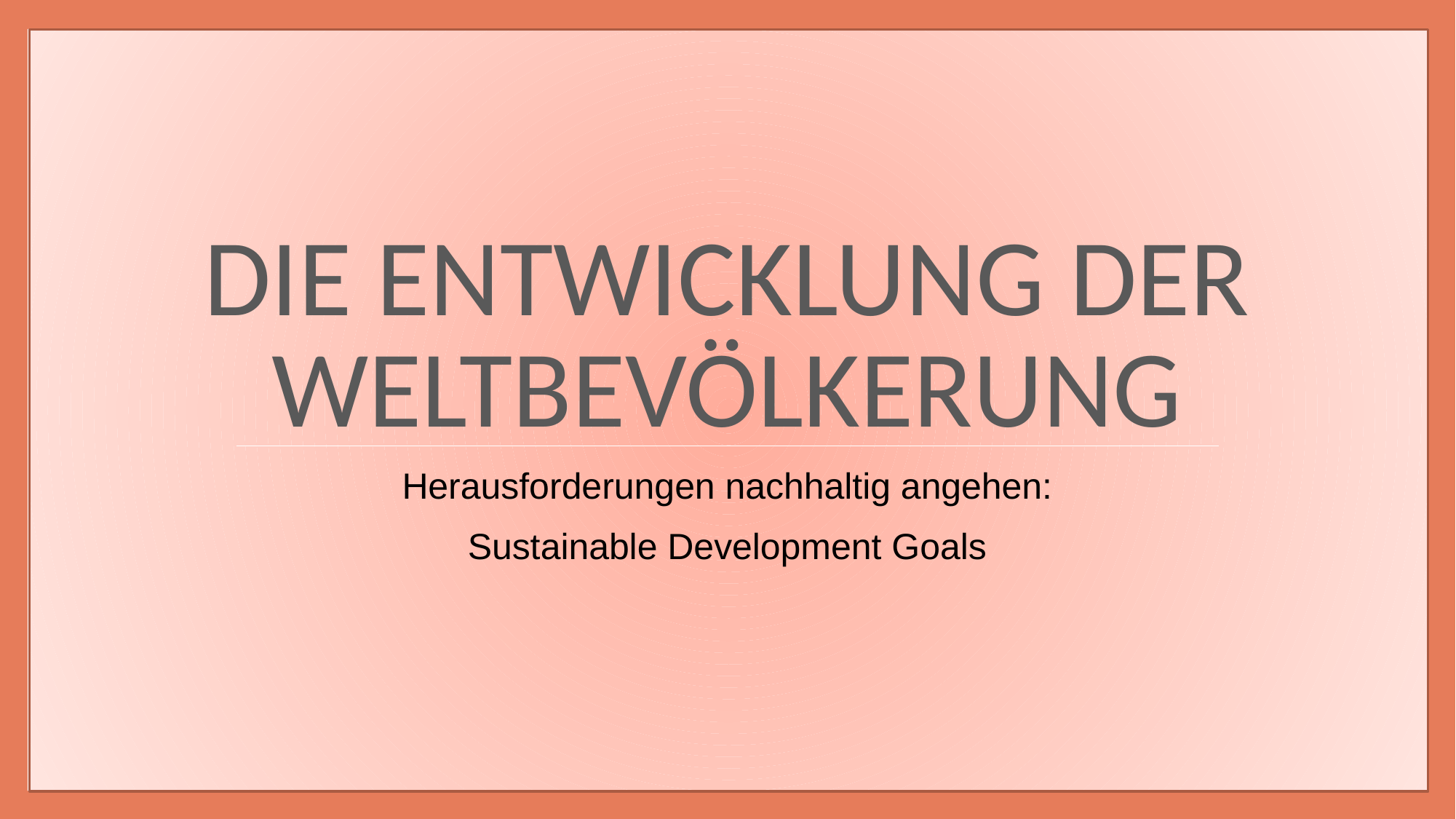

# Die Entwicklung der Weltbevölkerung
Herausforderungen nachhaltig angehen:
Sustainable Development Goals